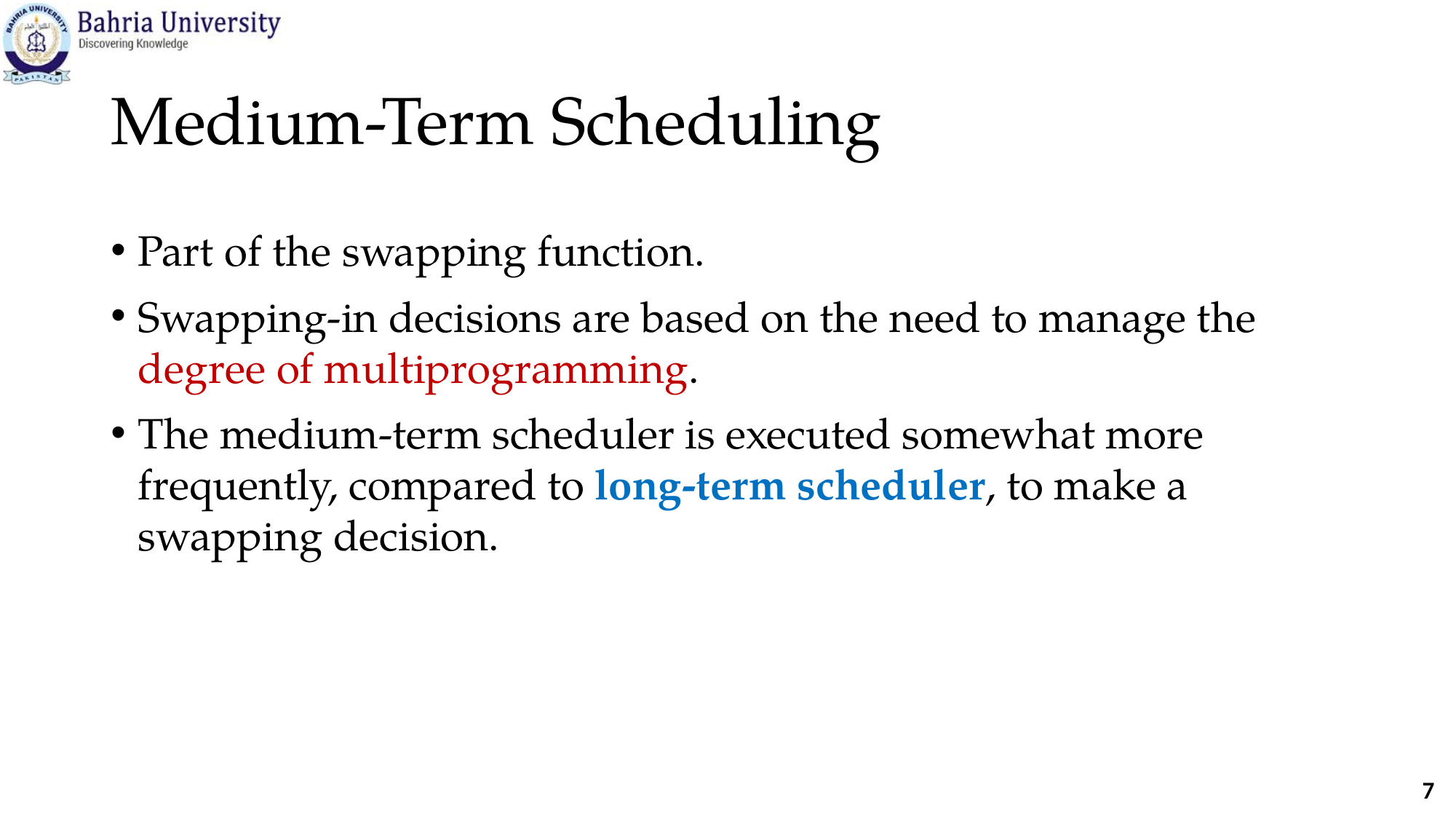

# Medium-Term Scheduling
Part of the swapping function.
Swapping-in decisions are based on the need to manage the degree of multiprogramming.
The medium-term scheduler is executed somewhat more frequently, compared to long-term scheduler, to make a swapping decision.
7